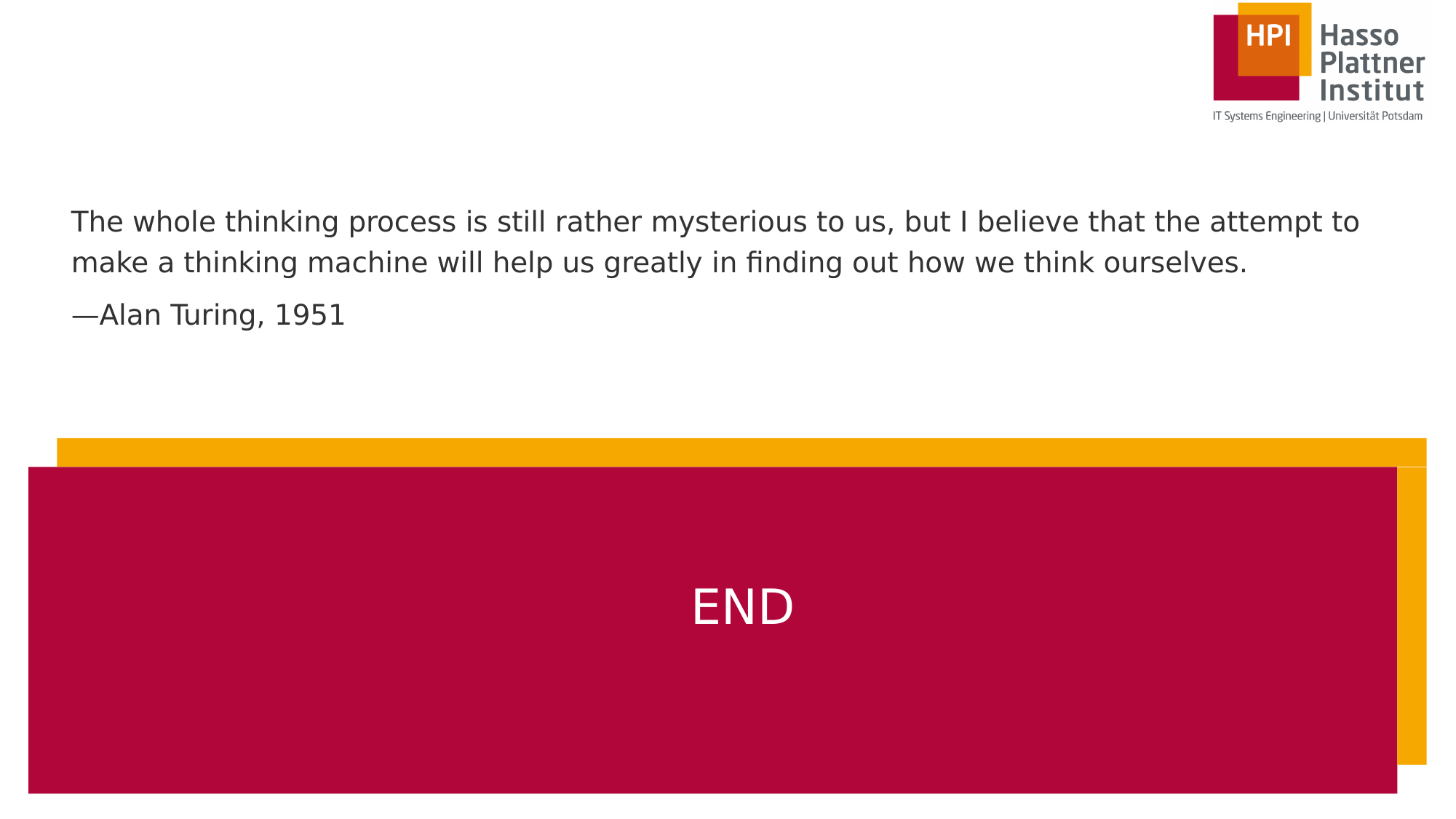

The whole thinking process is still rather mysterious to us, but I believe that the attempt to make a thinking machine will help us greatly in finding out how we think ourselves.
—Alan Turing, 1951
# END